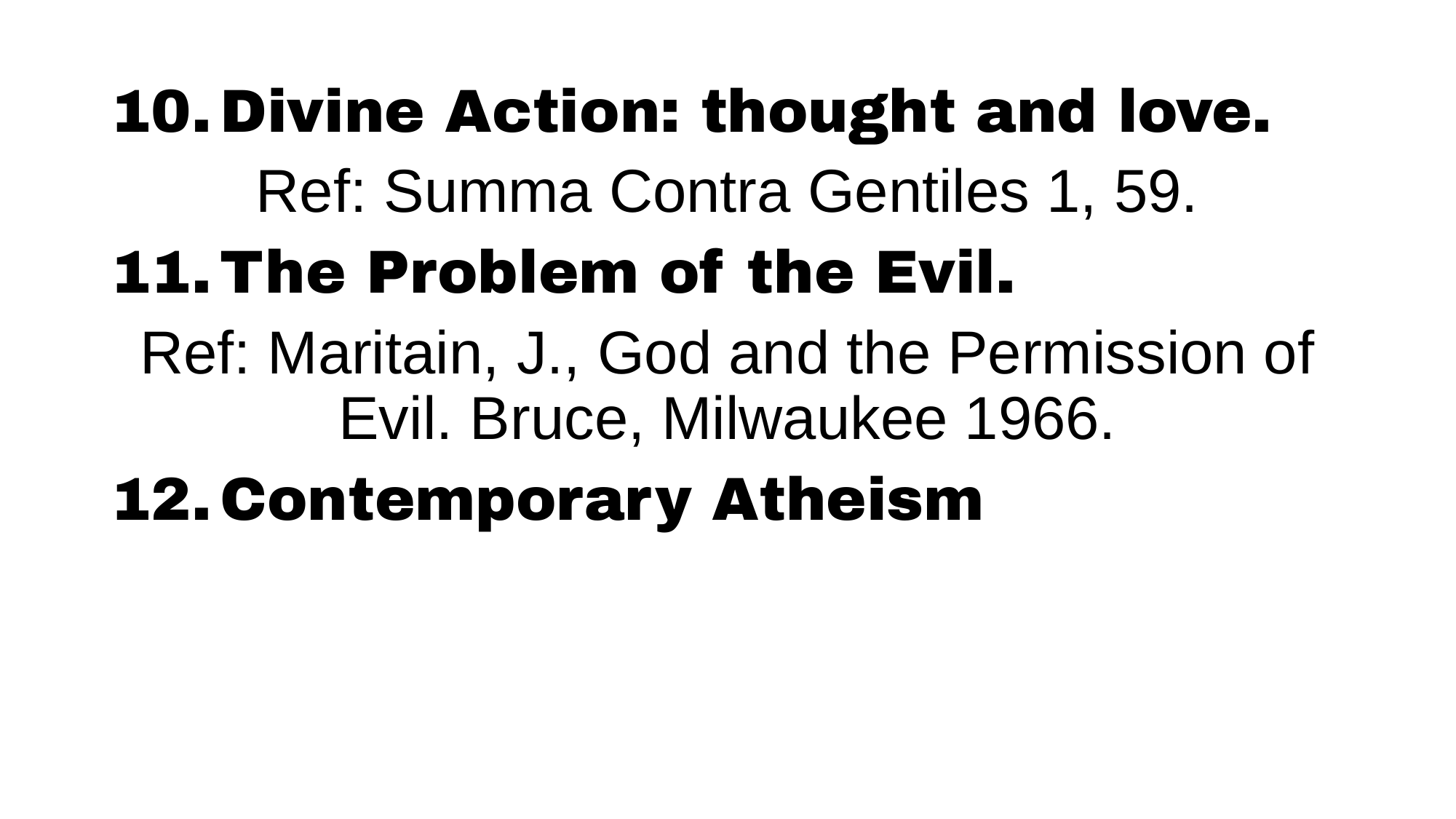

10.	Divine Action: thought and love.
Ref: Summa Contra Gentiles 1, 59.
11.	The Problem of the Evil.
Ref: Maritain, J., God and the Permission of Evil. Bruce, Milwaukee 1966.
12.	Contemporary Atheism